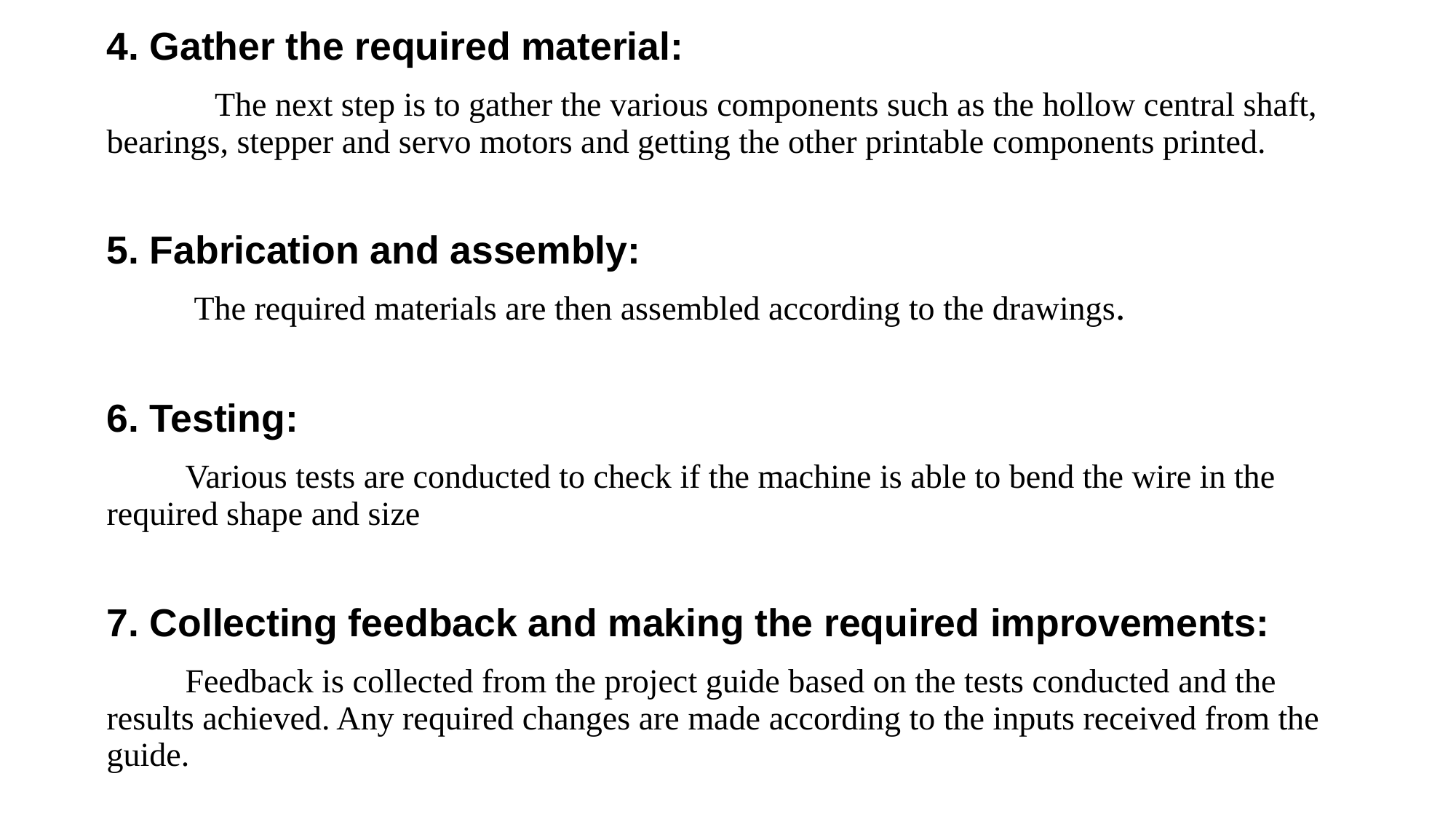

4. Gather the required material:
           The next step is to gather the various components such as the hollow central shaft, bearings, stepper and servo motors and getting the other printable components printed.

5. Fabrication and assembly:
          The required materials are then assembled according to the drawings.

6. Testing:
         Various tests are conducted to check if the machine is able to bend the wire in the required shape and size

7. Collecting feedback and making the required improvements:
         Feedback is collected from the project guide based on the tests conducted and the results achieved. Any required changes are made according to the inputs received from the guide.